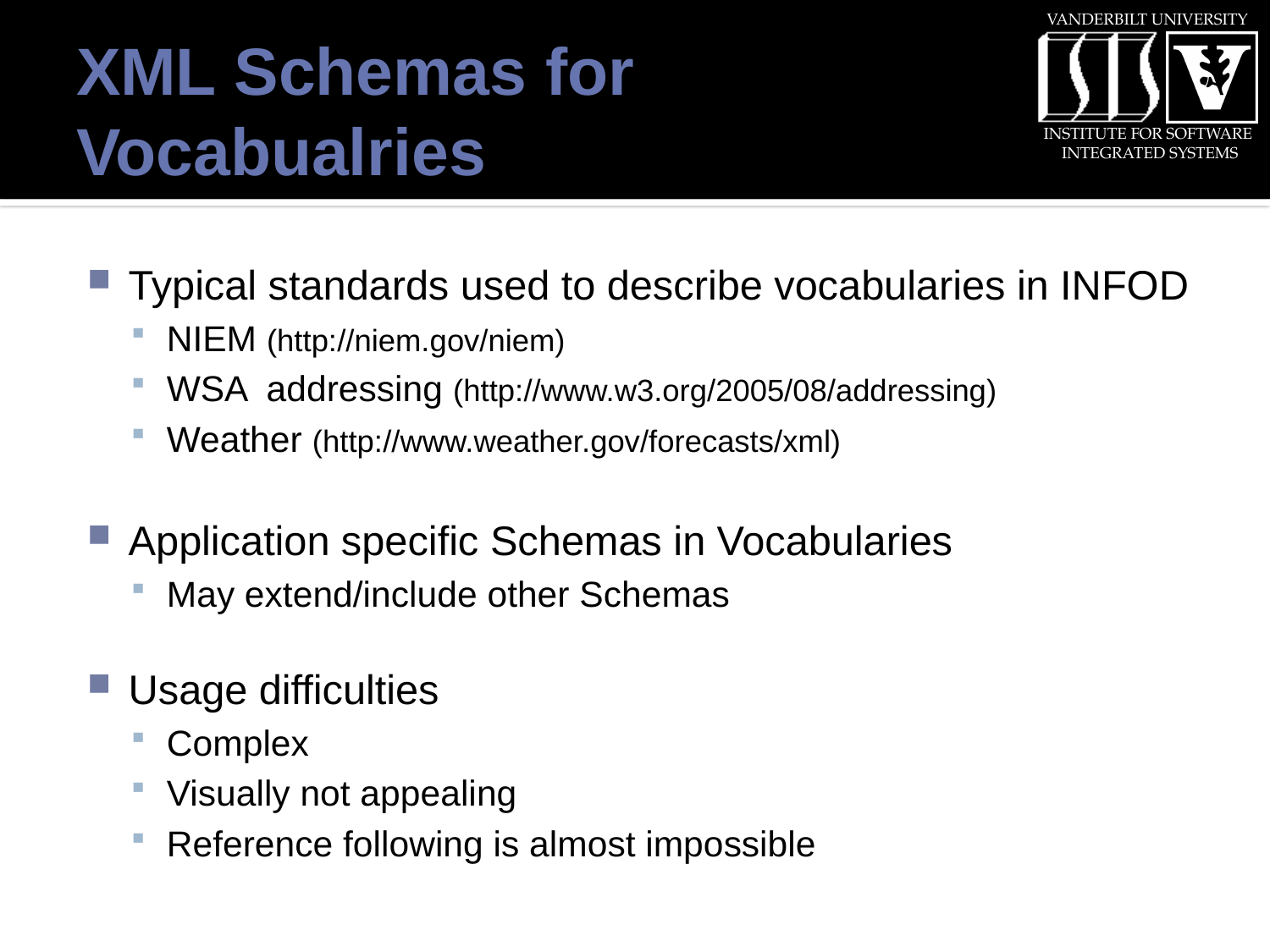

# XML Schemas for Vocabualries
Typical standards used to describe vocabularies in INFOD
NIEM (http://niem.gov/niem)
WSA  addressing (http://www.w3.org/2005/08/addressing)
Weather (http://www.weather.gov/forecasts/xml)

Application specific Schemas in Vocabularies
May extend/include other Schemas

Usage difficulties
Complex
Visually not appealing
Reference following is almost impossible